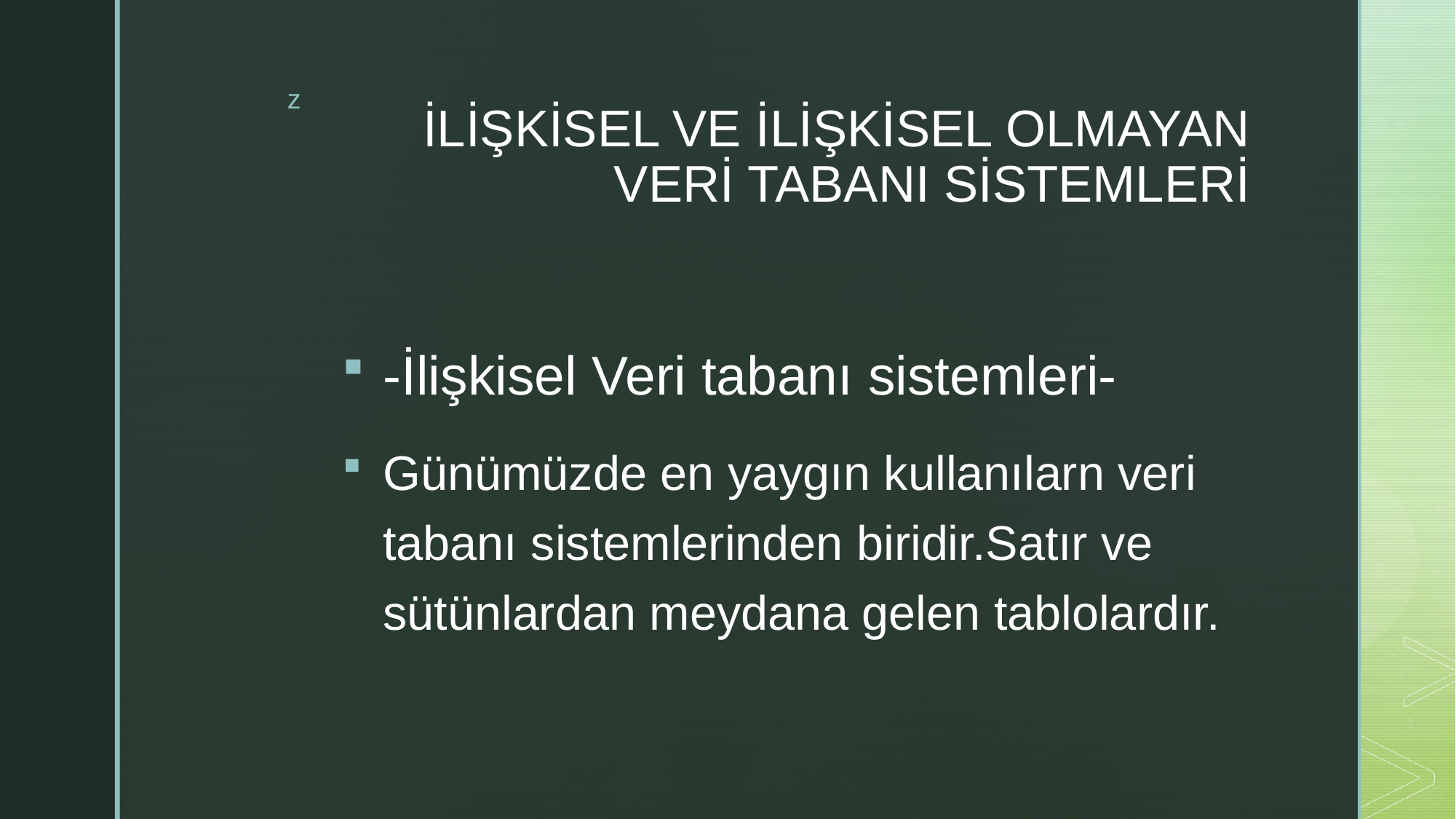

# İLİŞKİSEL VE İLİŞKİSEL OLMAYAN VERİ TABANI SİSTEMLERİ
-İlişkisel Veri tabanı sistemleri-
Günümüzde en yaygın kullanılarn veri tabanı sistemlerinden biridir.Satır ve sütünlardan meydana gelen tablolardır.